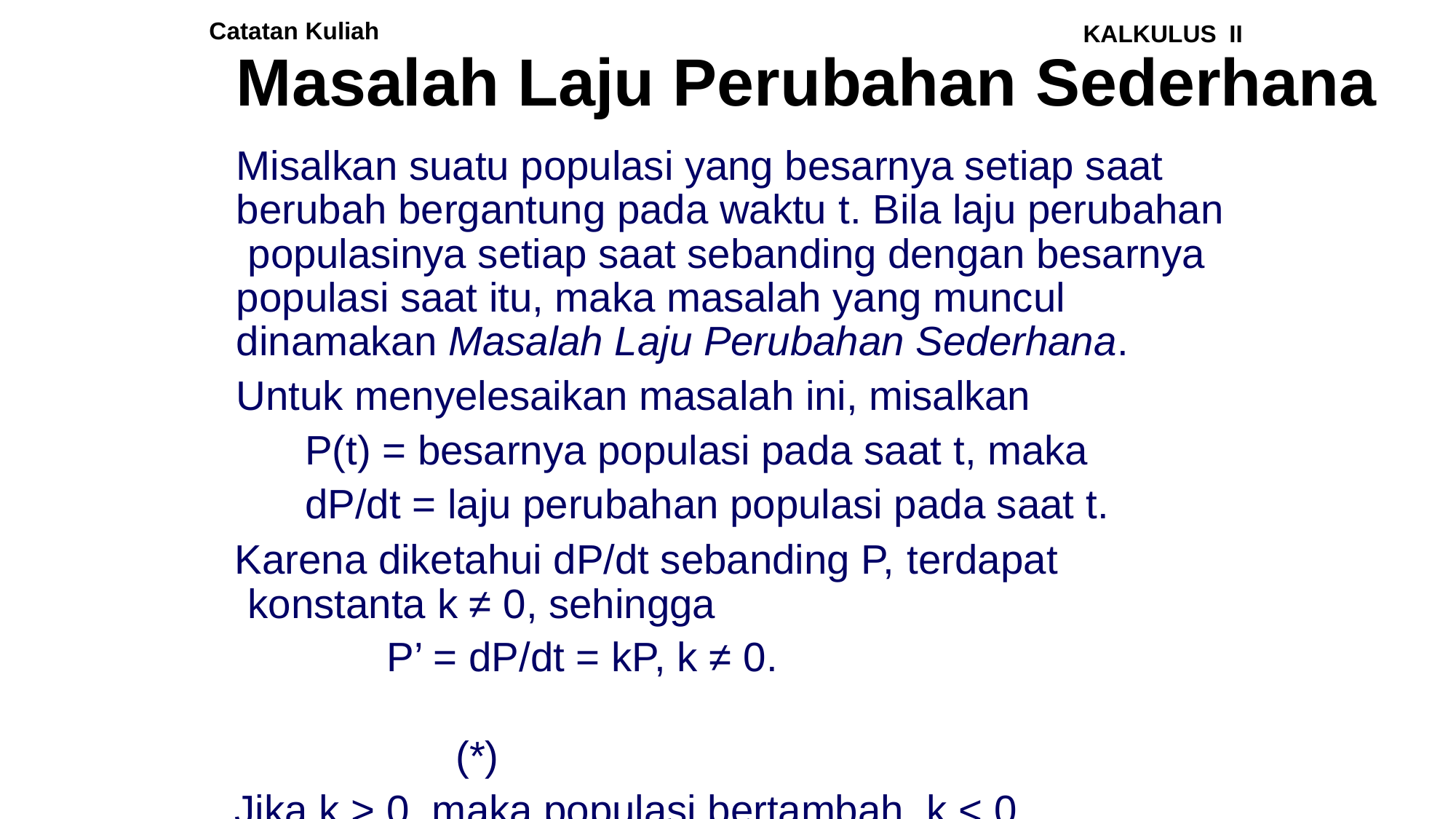

Catatan Kuliah
KALKULUS II
# Masalah Laju Perubahan Sederhana
Misalkan suatu populasi yang besarnya setiap saat  berubah bergantung pada waktu t. Bila laju perubahan  populasinya setiap saat sebanding dengan besarnya  populasi saat itu, maka masalah yang muncul  dinamakan Masalah Laju Perubahan Sederhana.
Untuk menyelesaikan masalah ini, misalkan  P(t) = besarnya populasi pada saat t, maka  dP/dt = laju perubahan populasi pada saat t.
Karena diketahui dP/dt sebanding P, terdapat  konstanta k ≠ 0, sehingga
P’ = dP/dt = kP, k ≠ 0.	(*)
Jika k > 0, maka populasi bertambah, k < 0 berkurang.